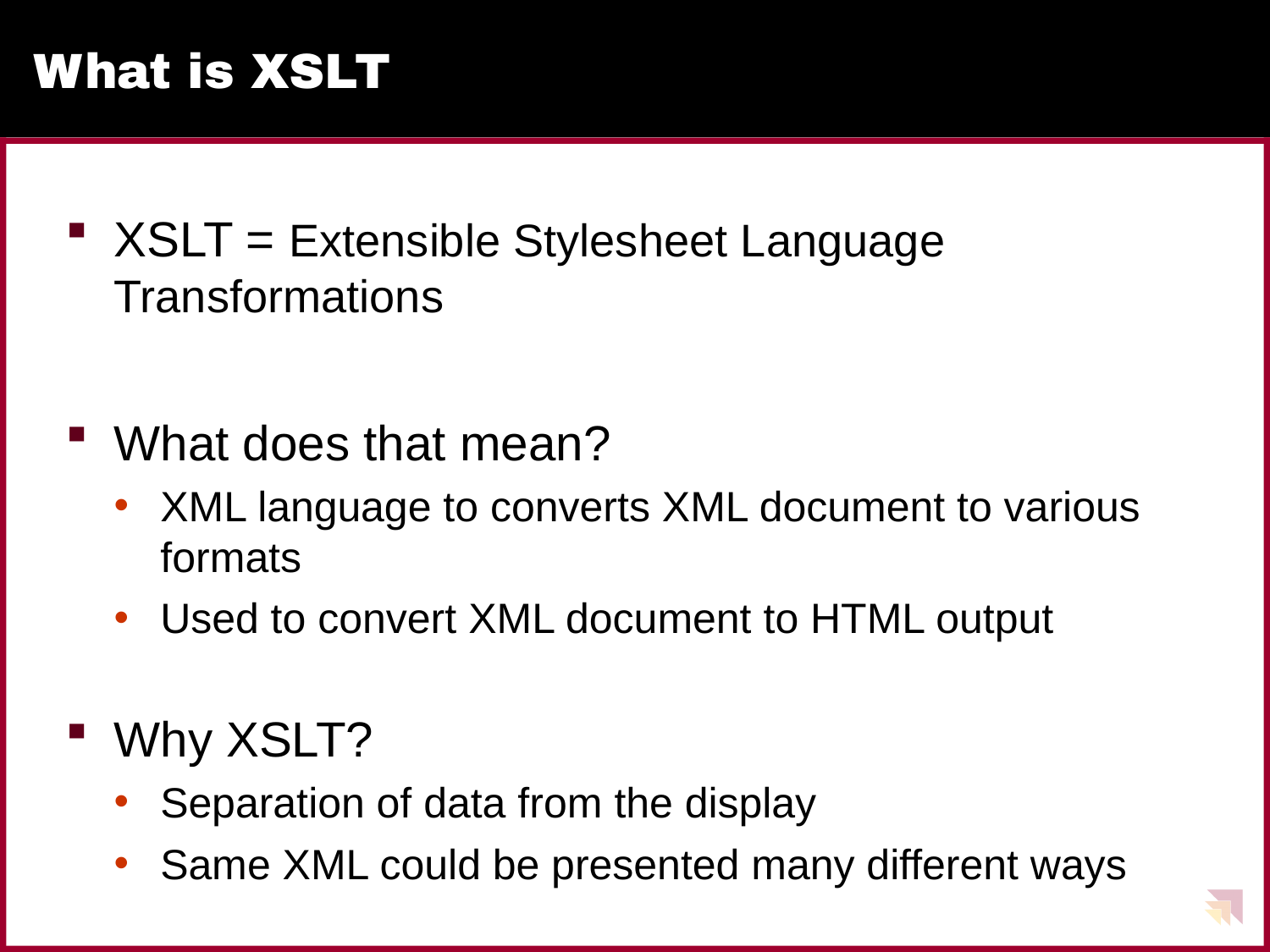

# What is XSLT
XSLT = Extensible Stylesheet Language Transformations

What does that mean?
XML language to converts XML document to various formats
Used to convert XML document to HTML output

Why XSLT?
Separation of data from the display
Same XML could be presented many different ways